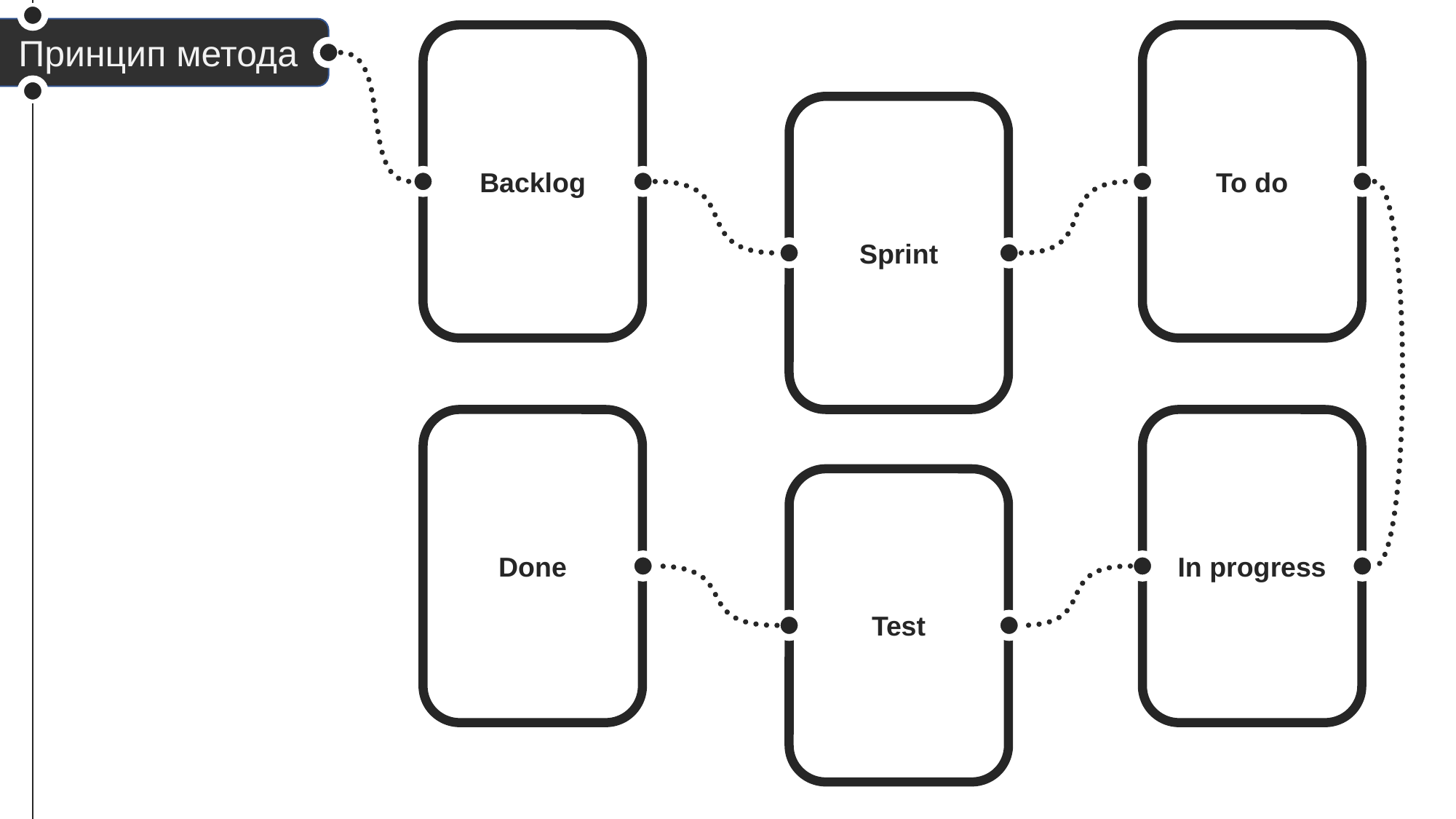

Принцип метода
Backlog
To do

Sprint

Done
In progress
Test